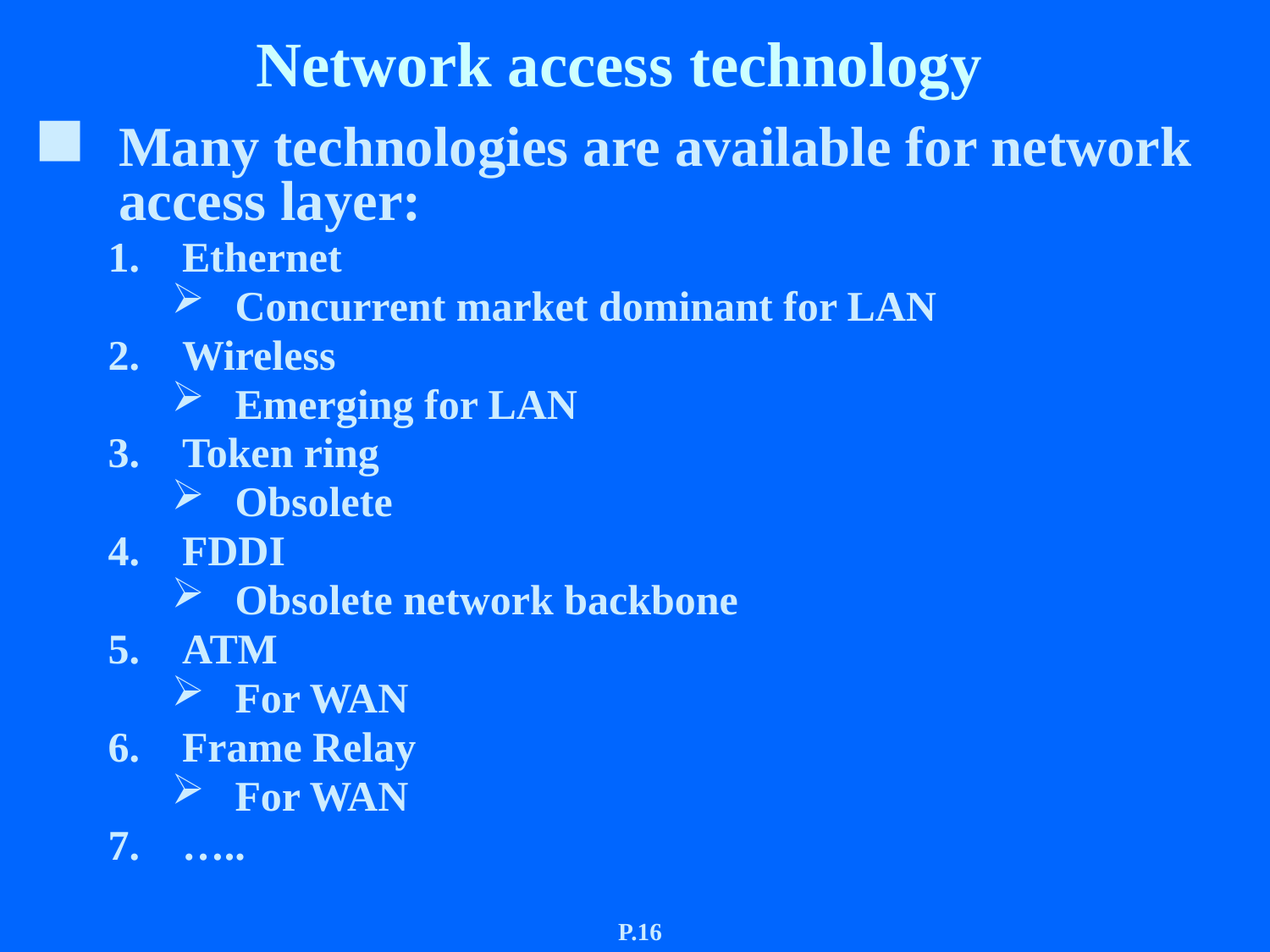

# Network access technology
Many technologies are available for network access layer:
Ethernet
Concurrent market dominant for LAN
Wireless
Emerging for LAN
Token ring
Obsolete
FDDI
Obsolete network backbone
ATM
For WAN
Frame Relay
For WAN
…..

P.16